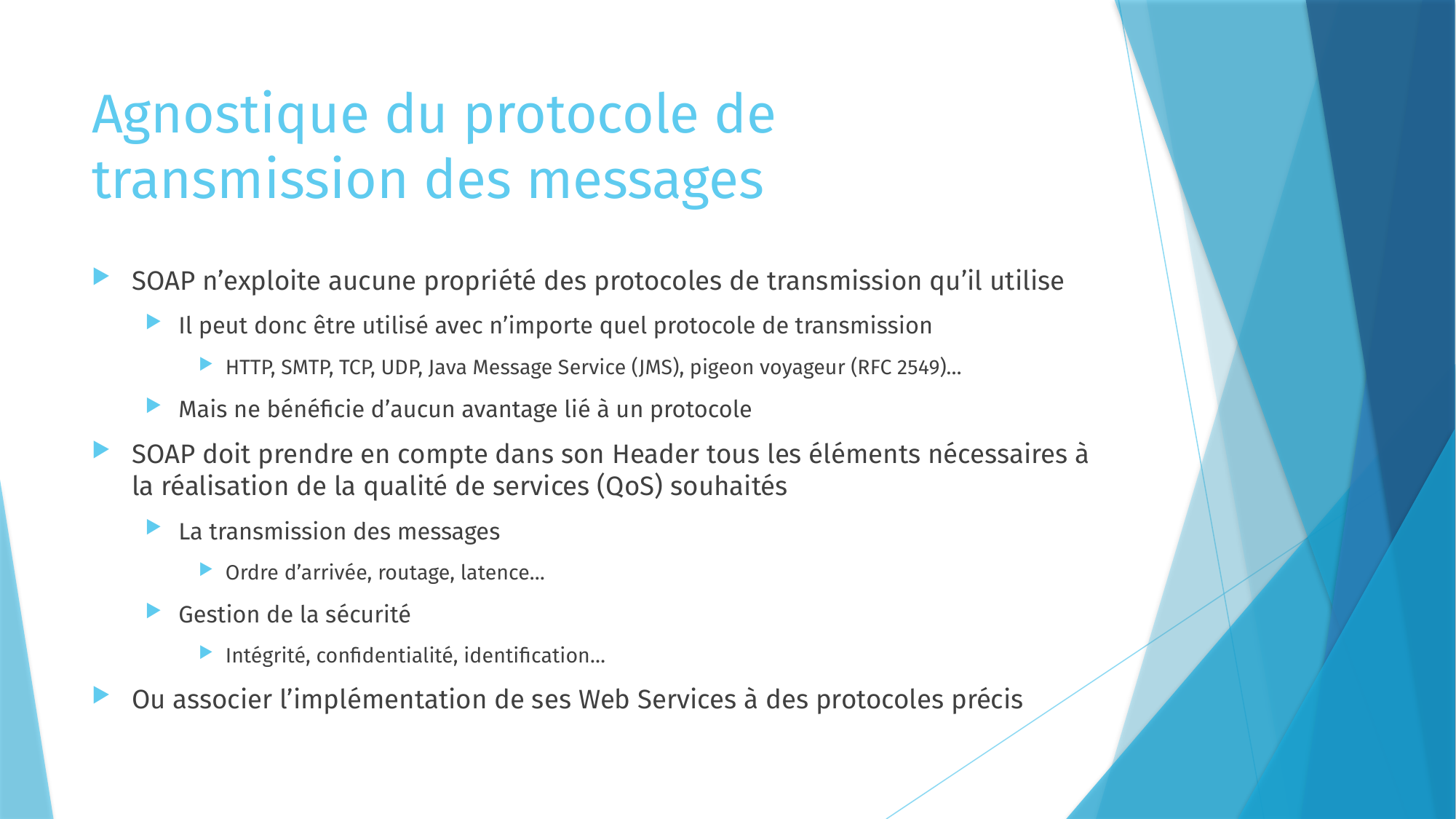

# Agnostique du protocole de transmission des messages
SOAP n’exploite aucune propriété des protocoles de transmission qu’il utilise
Il peut donc être utilisé avec n’importe quel protocole de transmission
HTTP, SMTP, TCP, UDP, Java Message Service (JMS), pigeon voyageur (RFC 2549)…
Mais ne bénéficie d’aucun avantage lié à un protocole
SOAP doit prendre en compte dans son Header tous les éléments nécessaires à la réalisation de la qualité de services (QoS) souhaités
La transmission des messages
Ordre d’arrivée, routage, latence…
Gestion de la sécurité
Intégrité, confidentialité, identification…
Ou associer l’implémentation de ses Web Services à des protocoles précis